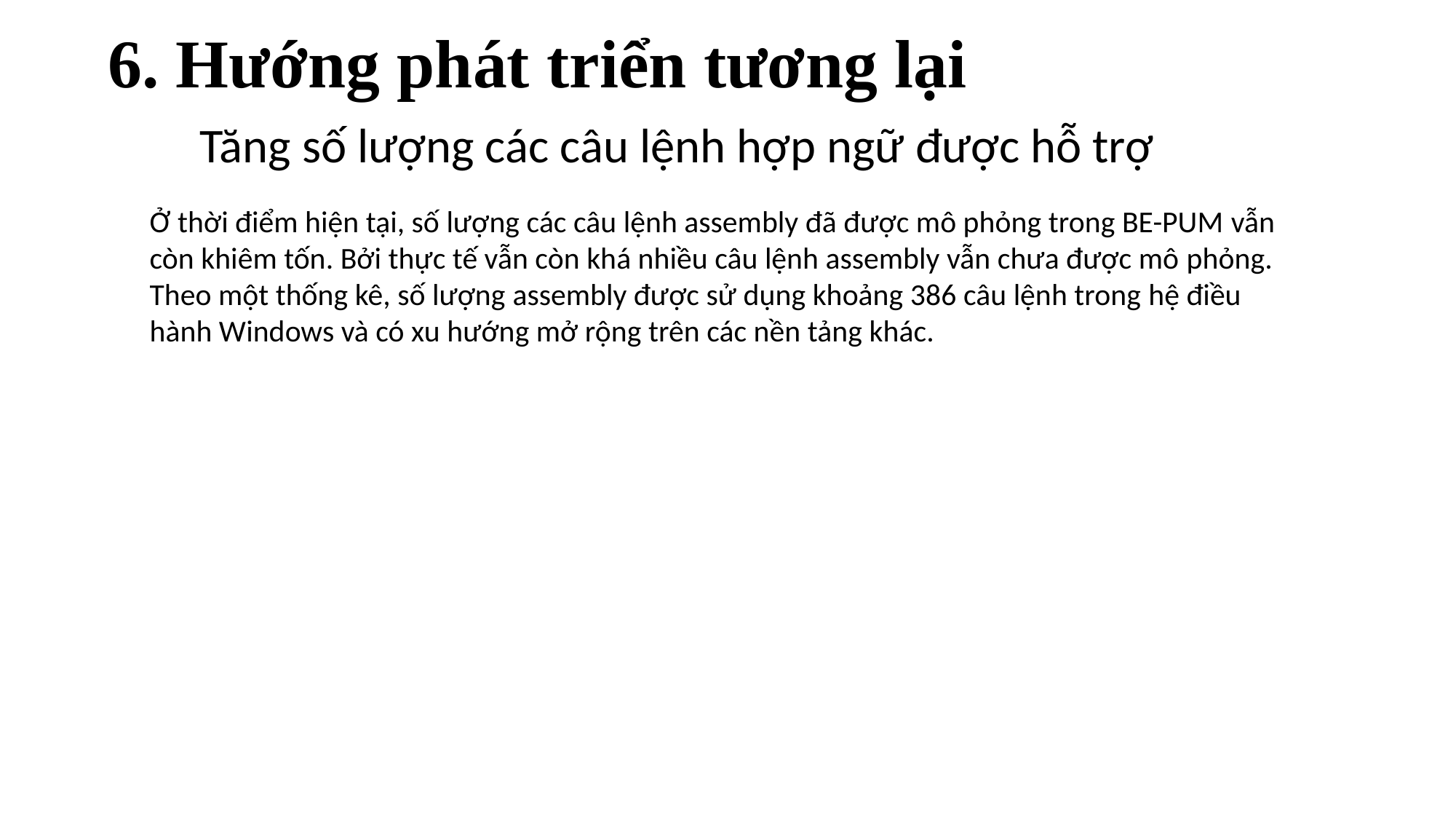

6. Hướng phát triển tương lại
Tăng số lượng các câu lệnh hợp ngữ được hỗ trợ
Ở thời điểm hiện tại, số lượng các câu lệnh assembly đã được mô phỏng trong BE-PUM vẫn còn khiêm tốn. Bởi thực tế vẫn còn khá nhiều câu lệnh assembly vẫn chưa được mô phỏng. Theo một thống kê, số lượng assembly được sử dụng khoảng 386 câu lệnh trong hệ điều hành Windows và có xu hướng mở rộng trên các nền tảng khác.